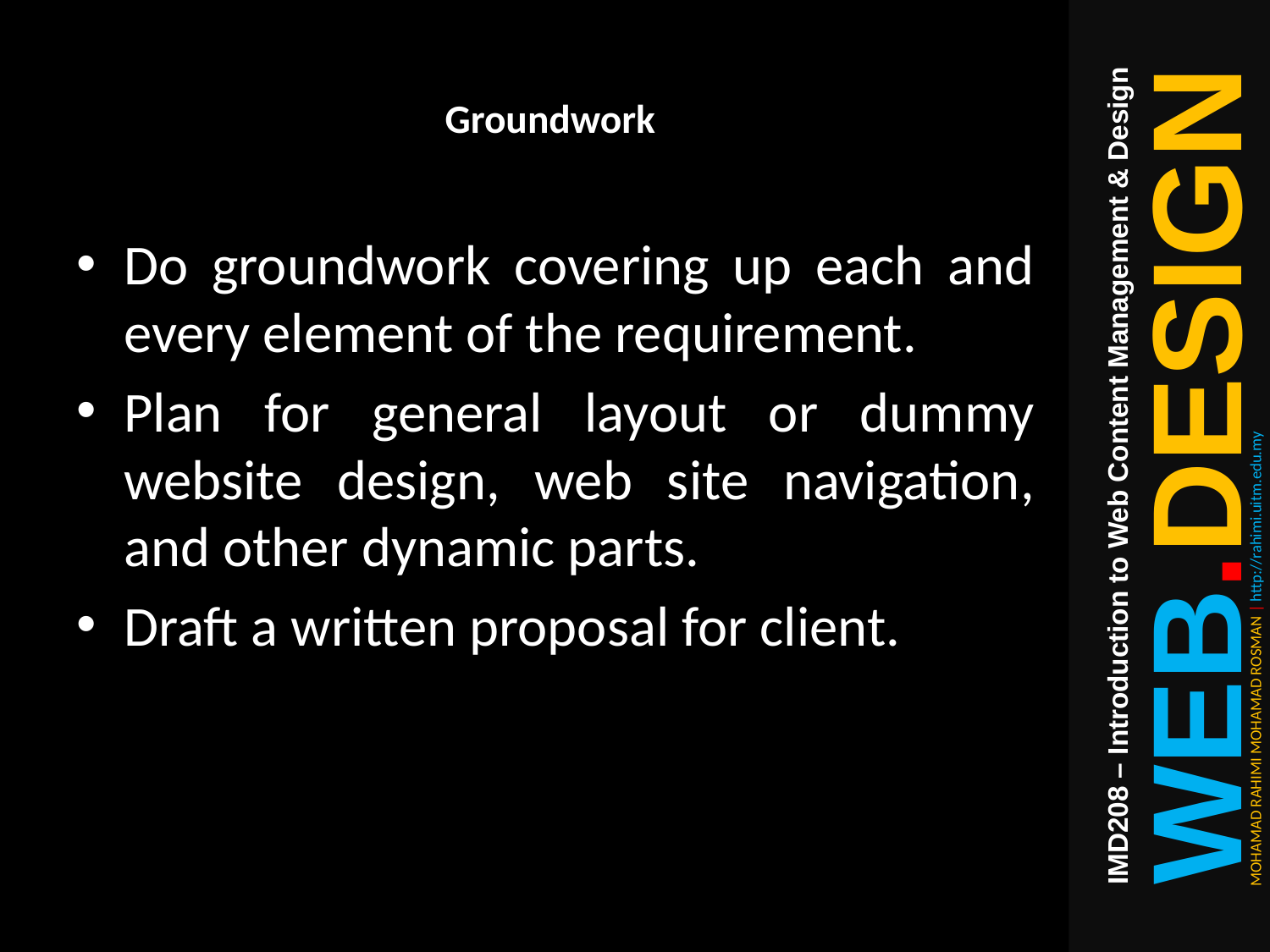

# Groundwork
Do groundwork covering up each and every element of the requirement.
Plan for general layout or dummy website design, web site navigation, and other dynamic parts.
Draft a written proposal for client.